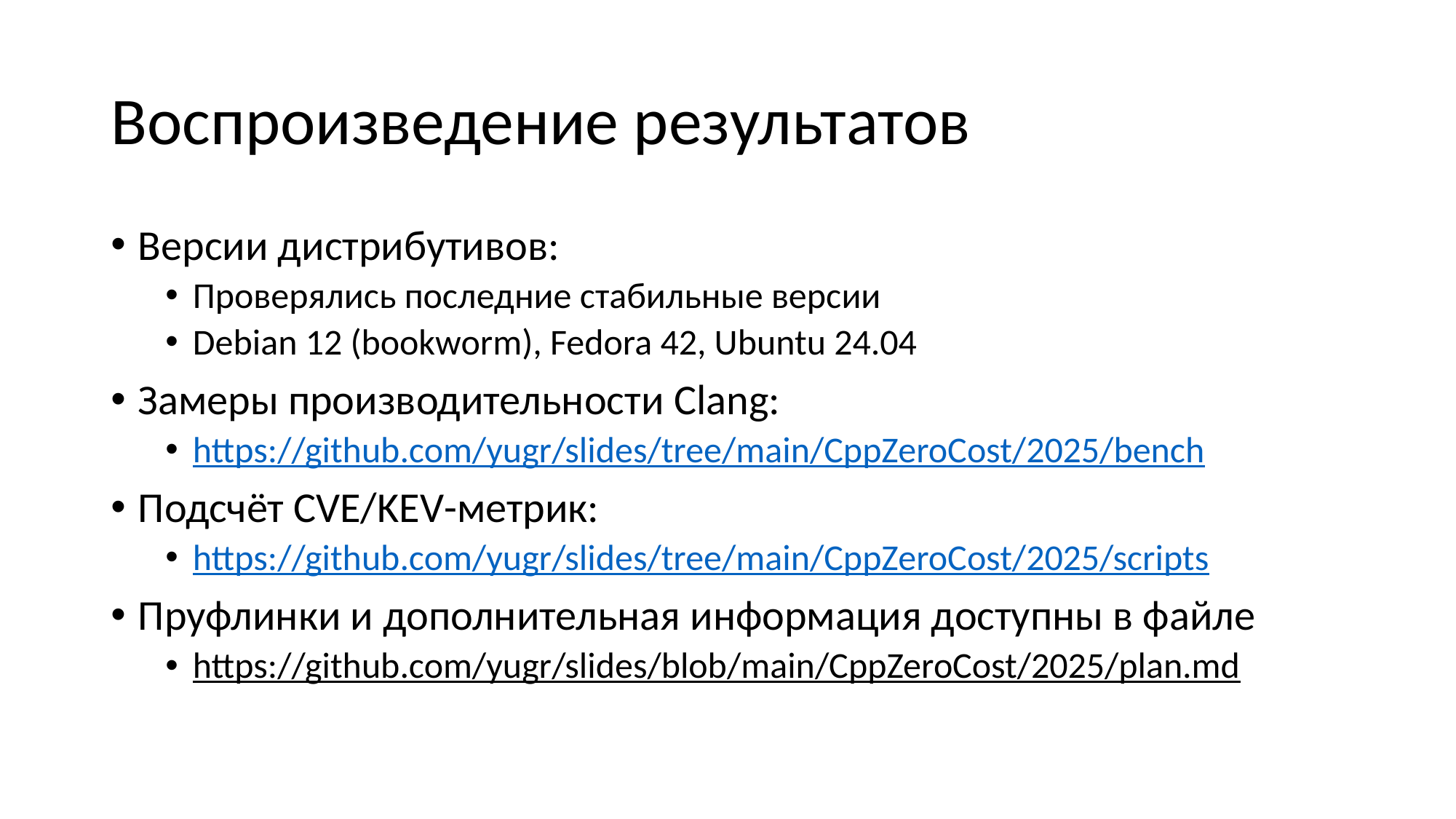

# Воспроизведение результатов
Версии дистрибутивов:
Проверялись последние стабильные версии
Debian 12 (bookworm), Fedora 42, Ubuntu 24.04
Замеры производительности Clang:
https://github.com/yugr/slides/tree/main/CppZeroCost/2025/bench
Подсчёт CVE/KEV-метрик:
https://github.com/yugr/slides/tree/main/CppZeroCost/2025/scripts
Пруфлинки и дополнительная информация доступны в файле
https://github.com/yugr/slides/blob/main/CppZeroCost/2025/plan.md